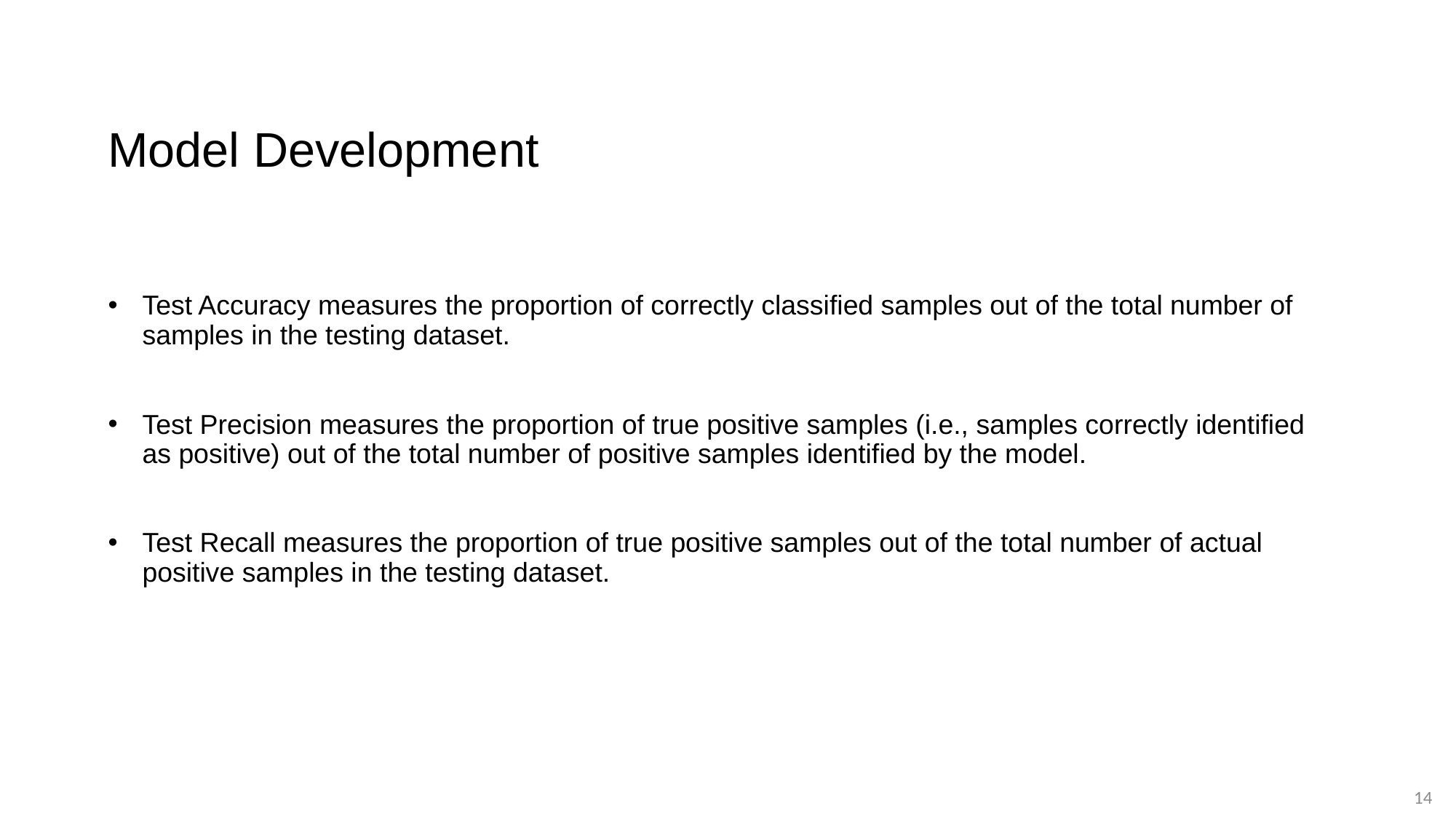

# Model Development

Test Accuracy measures the proportion of correctly classified samples out of the total number of samples in the testing dataset.

Test Precision measures the proportion of true positive samples (i.e., samples correctly identified as positive) out of the total number of positive samples identified by the model.

Test Recall measures the proportion of true positive samples out of the total number of actual positive samples in the testing dataset.

14